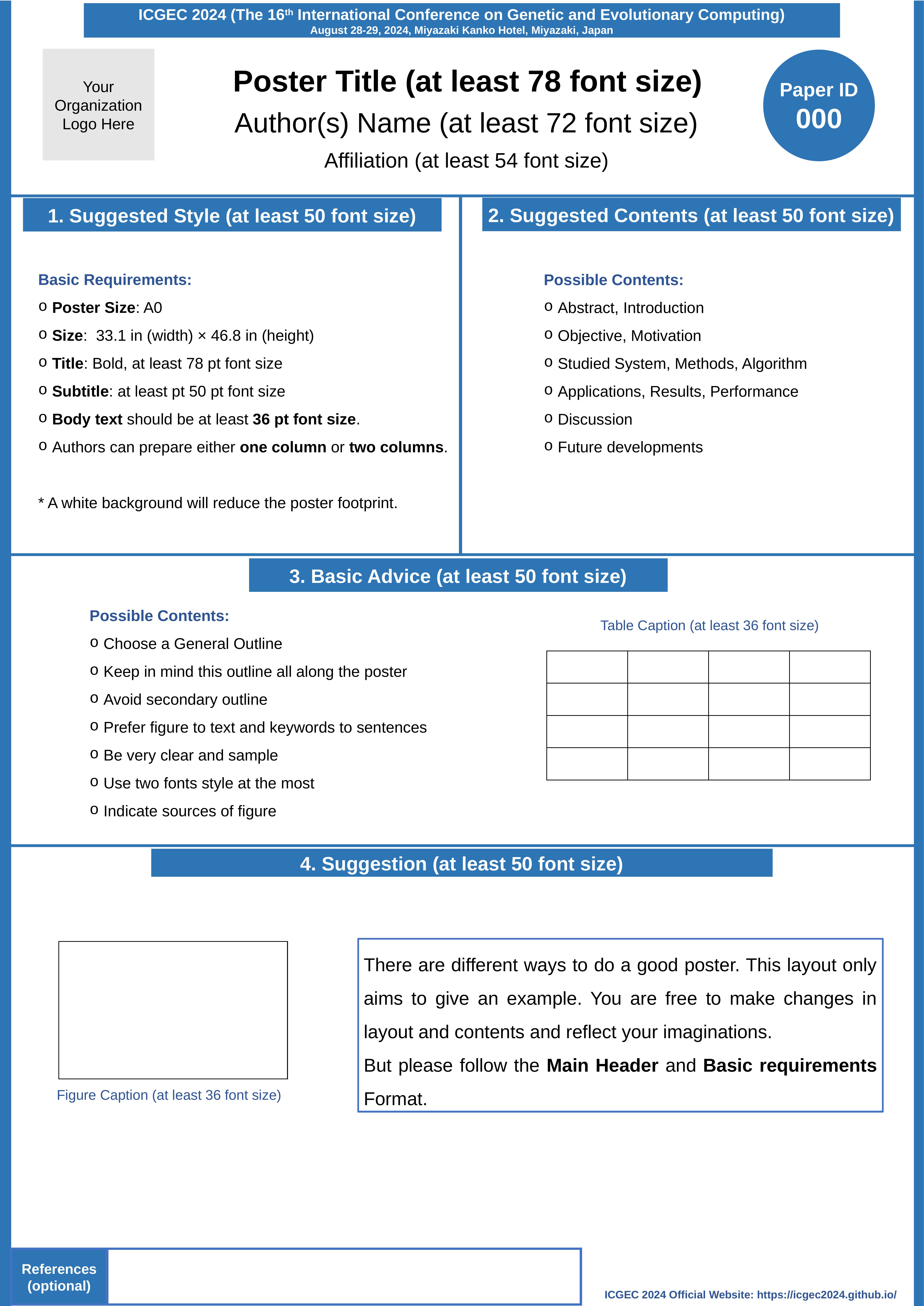

ICGEC 2024 (The 16th International Conference on Genetic and Evolutionary Computing)
August 28-29, 2024, Miyazaki Kanko Hotel, Miyazaki, Japan
Your Organization Logo Here
Paper ID
000
Poster Title (at least 78 font size)

Author(s) Name (at least 72 font size)
Affiliation (at least 54 font size)

2. Suggested Contents (at least 50 font size)
1. Suggested Style (at least 50 font size)
Basic Requirements:
Poster Size: A0
Size:  33.1 in (width) × 46.8 in (height)
Title: Bold, at least 78 pt font size
Subtitle: at least pt 50 pt font size
Body text should be at least 36 pt font size.
Authors can prepare either one column or two columns.

* A white background will reduce the poster footprint.
Possible Contents:
Abstract, Introduction
Objective, Motivation
Studied System, Methods, Algorithm
Applications, Results, Performance
Discussion
Future developments

3. Basic Advice (at least 50 font size)
Possible Contents:
Choose a General Outline
Keep in mind this outline all along the poster
Avoid secondary outline
Prefer figure to text and keywords to sentences
Be very clear and sample
Use two fonts style at the most
Indicate sources of figure
Table Caption (at least 36 font size)
|  |  |  |  |
| --- | --- | --- | --- |
|  |  |  |  |
|  |  |  |  |
|  |  |  |  |
4. Suggestion (at least 50 font size)
There are different ways to do a good poster. This layout only aims to give an example. You are free to make changes in layout and contents and reflect your imaginations.
But please follow the Main Header and Basic requirements Format.
|  |
| --- |
Figure Caption (at least 36 font size)
References
(optional)

ICGEC 2024 Official Website: https://icgec2024.github.io/